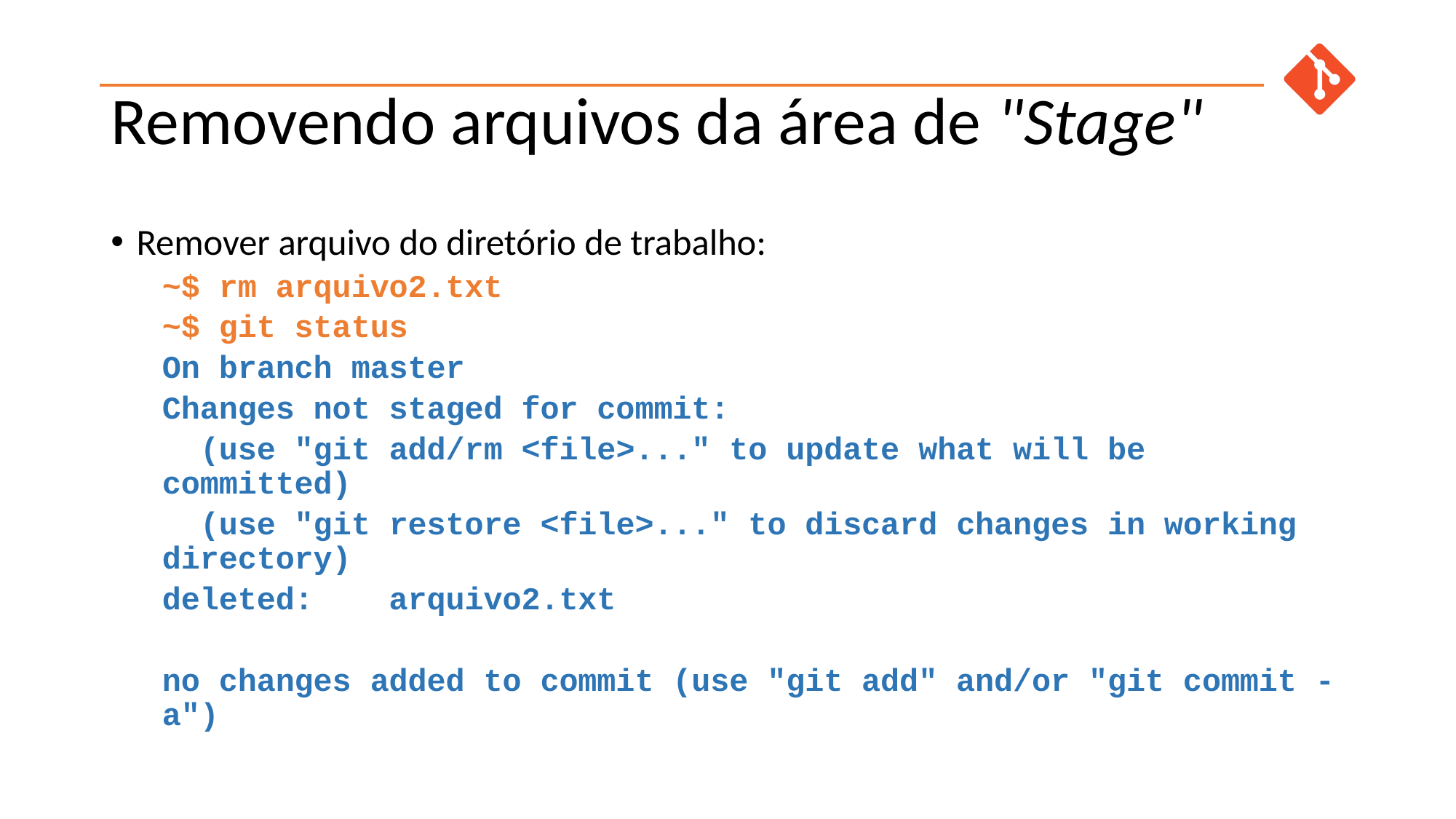

# Removendo arquivos da área de "Stage"
Remover arquivo do diretório de trabalho:
~$ rm arquivo2.txt
~$ git status
On branch master
Changes not staged for commit:
  (use "git add/rm <file>..." to update what will be committed)
  (use "git restore <file>..." to discard changes in working directory)
	deleted:    arquivo2.txt

no changes added to commit (use "git add" and/or "git commit -a")